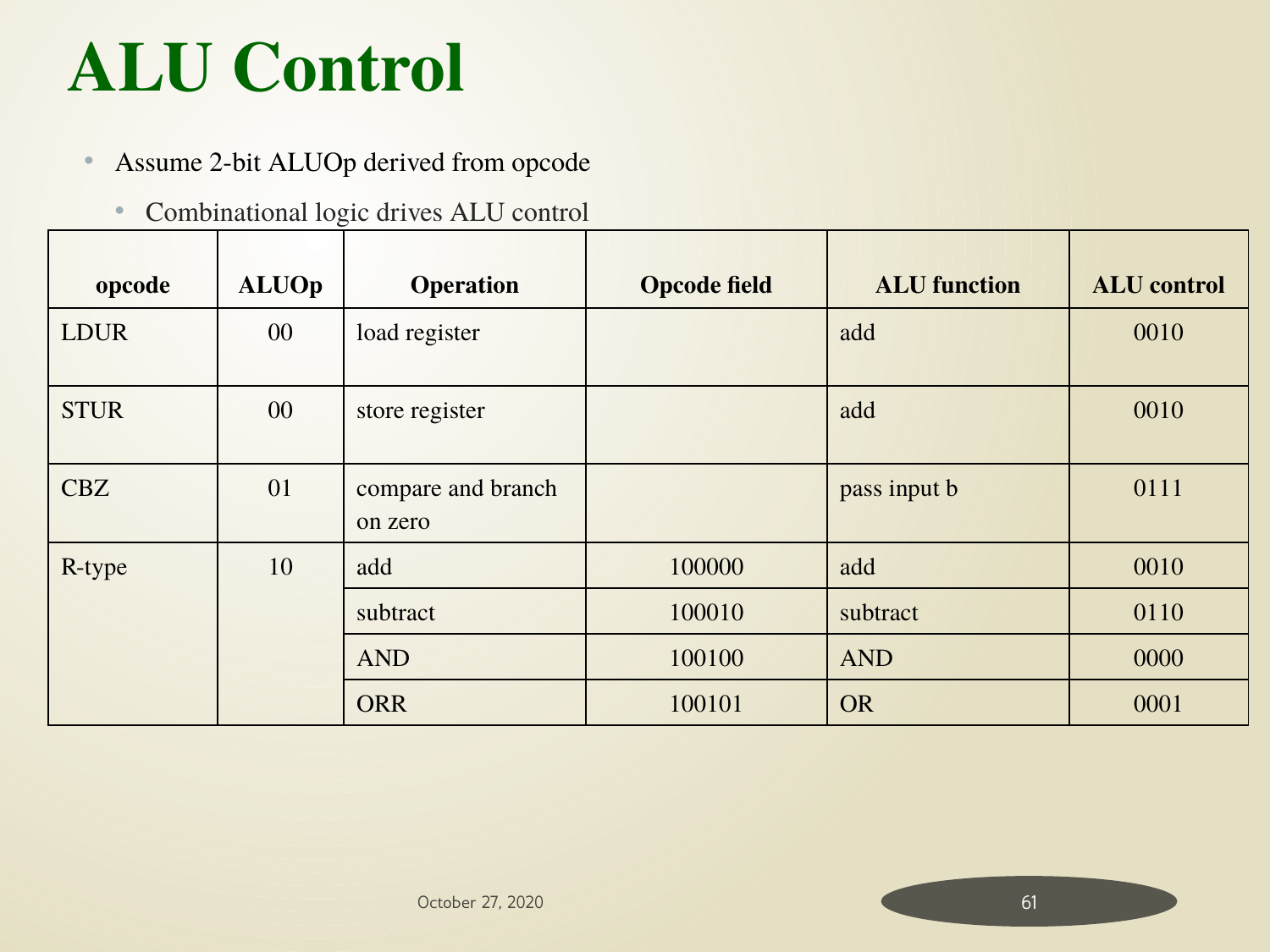

ALU Control
Assume 2-bit ALUOp derived from opcode
Combinational logic drives ALU control
| opcode | ALUOp | Operation | Opcode field | ALU function | ALU control |
| --- | --- | --- | --- | --- | --- |
| LDUR | 00 | load register |  | add | 0010 |
| STUR | 00 | store register |  | add | 0010 |
| CBZ | 01 | compare and branch on zero |  | pass input b | 0111 |
| R-type | 10 | add | 100000 | add | 0010 |
|  |  | subtract | 100010 | subtract | 0110 |
|  |  | AND | 100100 | AND | 0000 |
|  |  | ORR | 100101 | OR | 0001 |
October 27, 2020
61